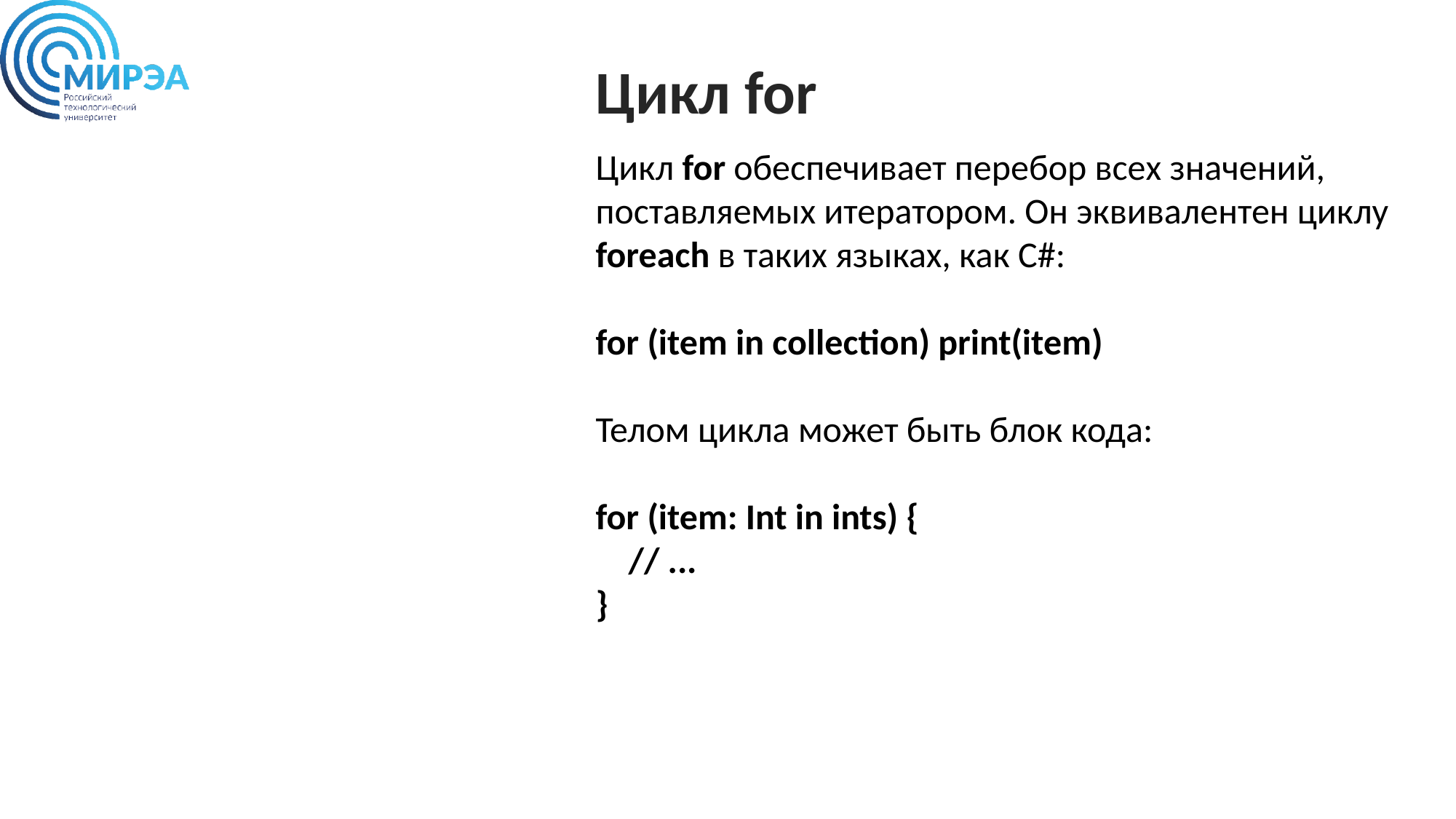

Цикл for
Цикл for обеспечивает перебор всех значений, поставляемых итератором. Он эквивалентен циклу foreach в таких языках, как C#:

for (item in collection) print(item)
Телом цикла может быть блок кода:

for (item: Int in ints) {
    // ...
}